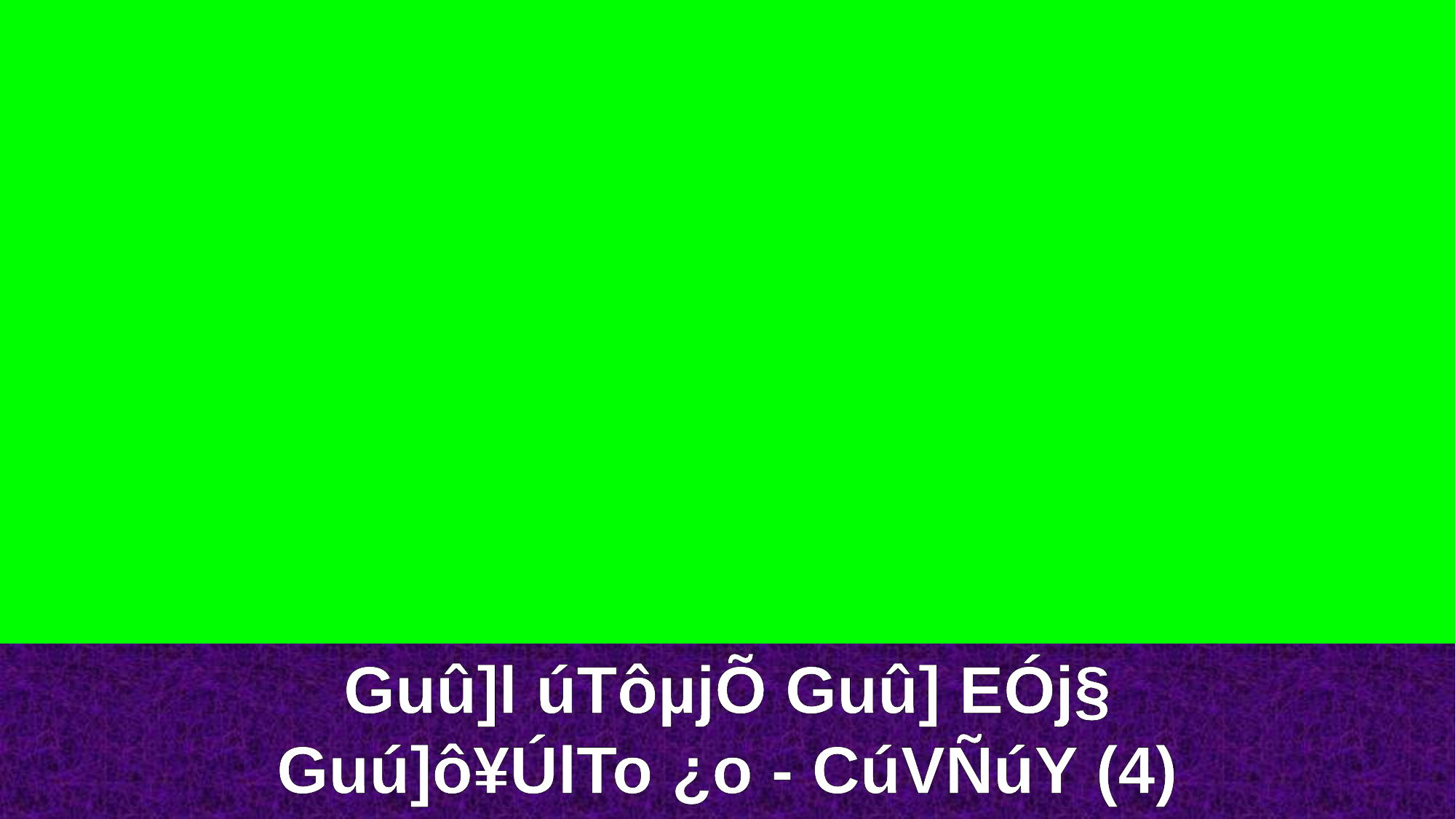

Guû]l úTôµjÕ Guû] EÓj§ Guú]ô¥ÚlTo ¿o - CúVÑúY (4)